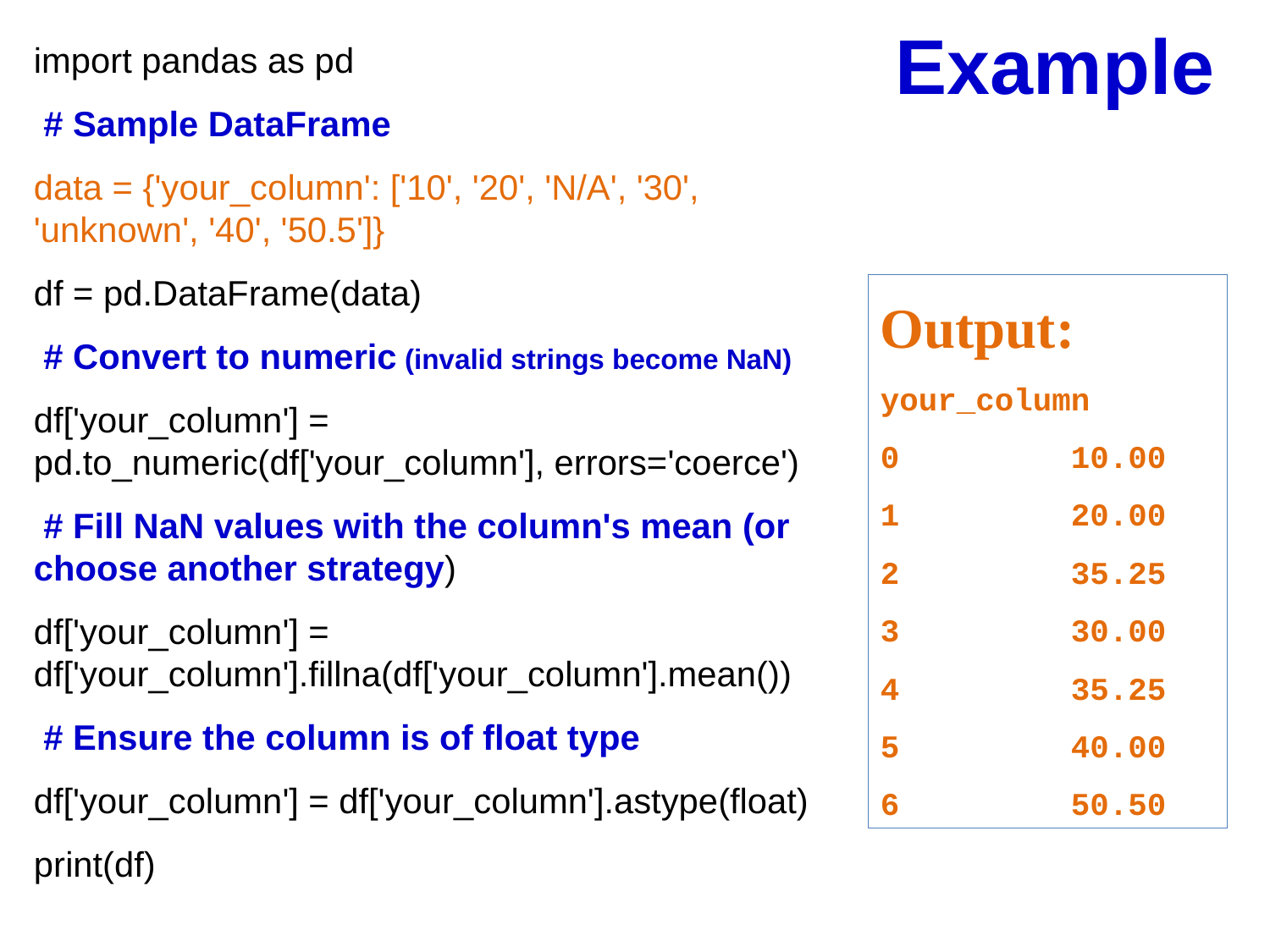

# Example
import pandas as pd
 # Sample DataFrame
data = {'your_column': ['10', '20', 'N/A', '30', 'unknown', '40', '50.5']}
df = pd.DataFrame(data)
 # Convert to numeric (invalid strings become NaN)
df['your_column'] = pd.to_numeric(df['your_column'], errors='coerce')
 # Fill NaN values with the column's mean (or choose another strategy)
df['your_column'] = df['your_column'].fillna(df['your_column'].mean())
 # Ensure the column is of float type
df['your_column'] = df['your_column'].astype(float)
print(df)

Output:
your_column
0         10.00
1         20.00
2         35.25
3         30.00
4         35.25
5         40.00
6         50.50